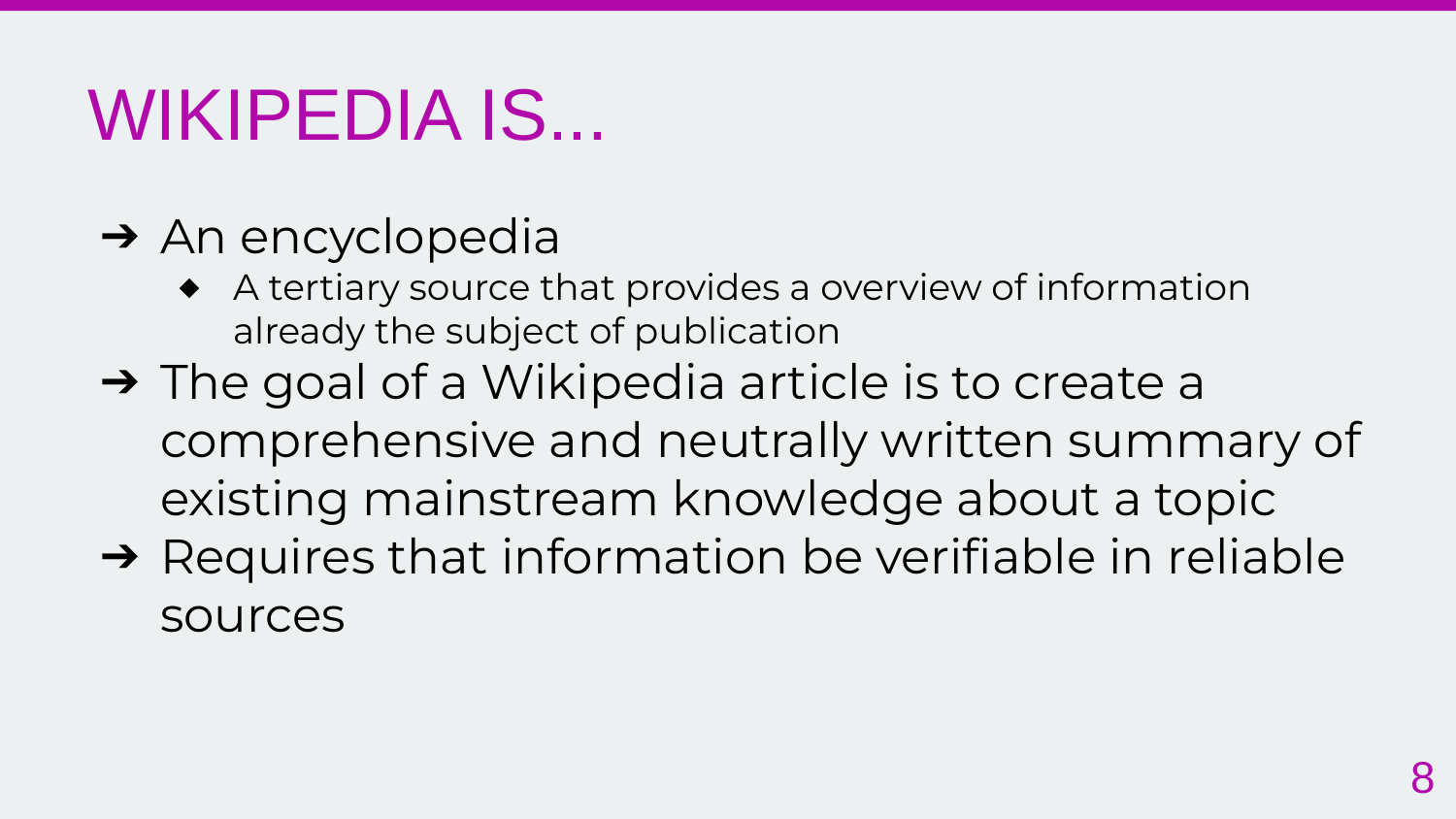

# WIKIPEDIA IS...
An encyclopedia
A tertiary source that provides a overview of information already the subject of publication
The goal of a Wikipedia article is to create a comprehensive and neutrally written summary of existing mainstream knowledge about a topic
Requires that information be verifiable in reliable sources
8